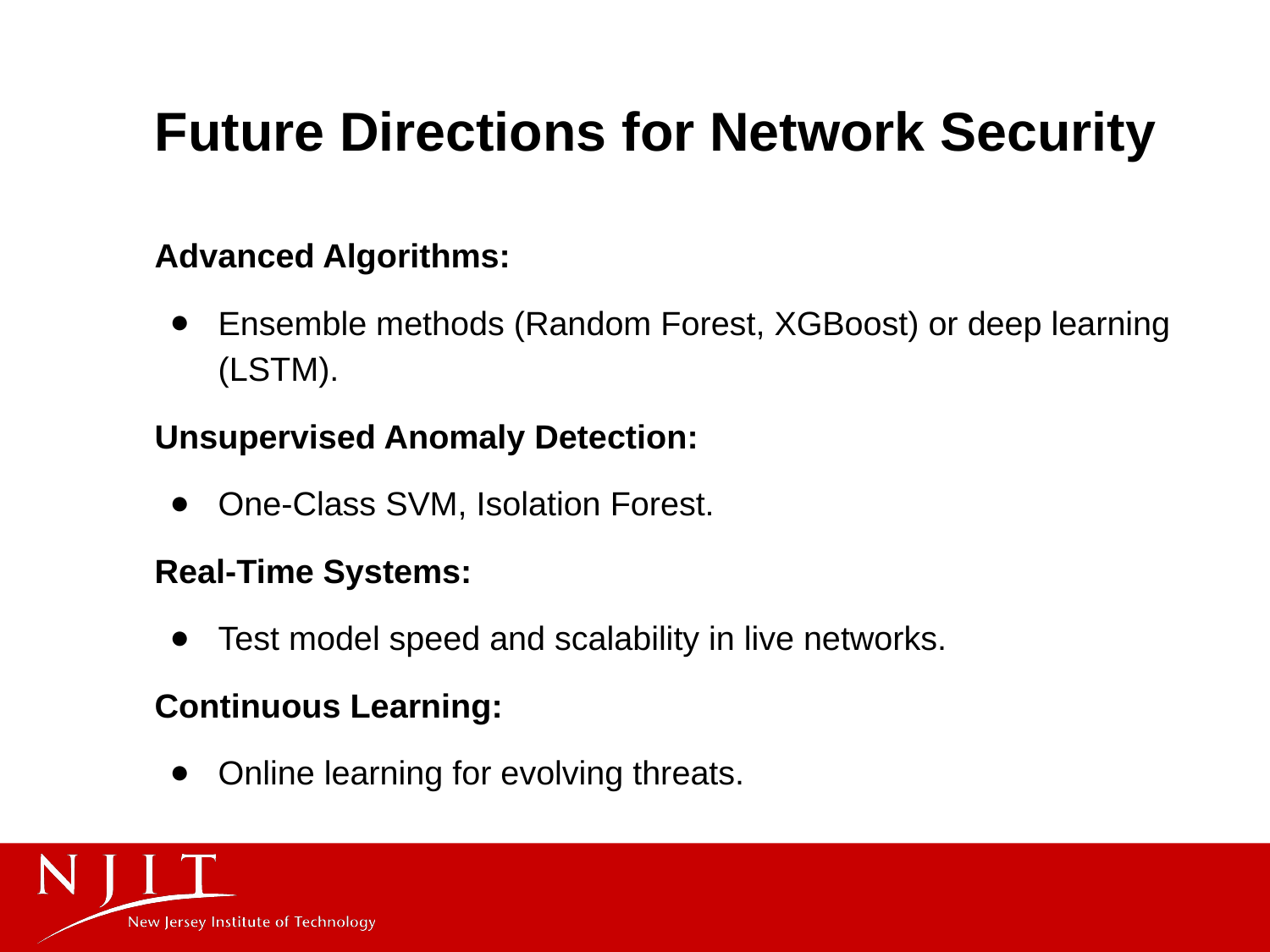

# Future Directions for Network Security

Advanced Algorithms:
Ensemble methods (Random Forest, XGBoost) or deep learning (LSTM).
Unsupervised Anomaly Detection:
One-Class SVM, Isolation Forest.
Real-Time Systems:
Test model speed and scalability in live networks.
Continuous Learning:
Online learning for evolving threats.